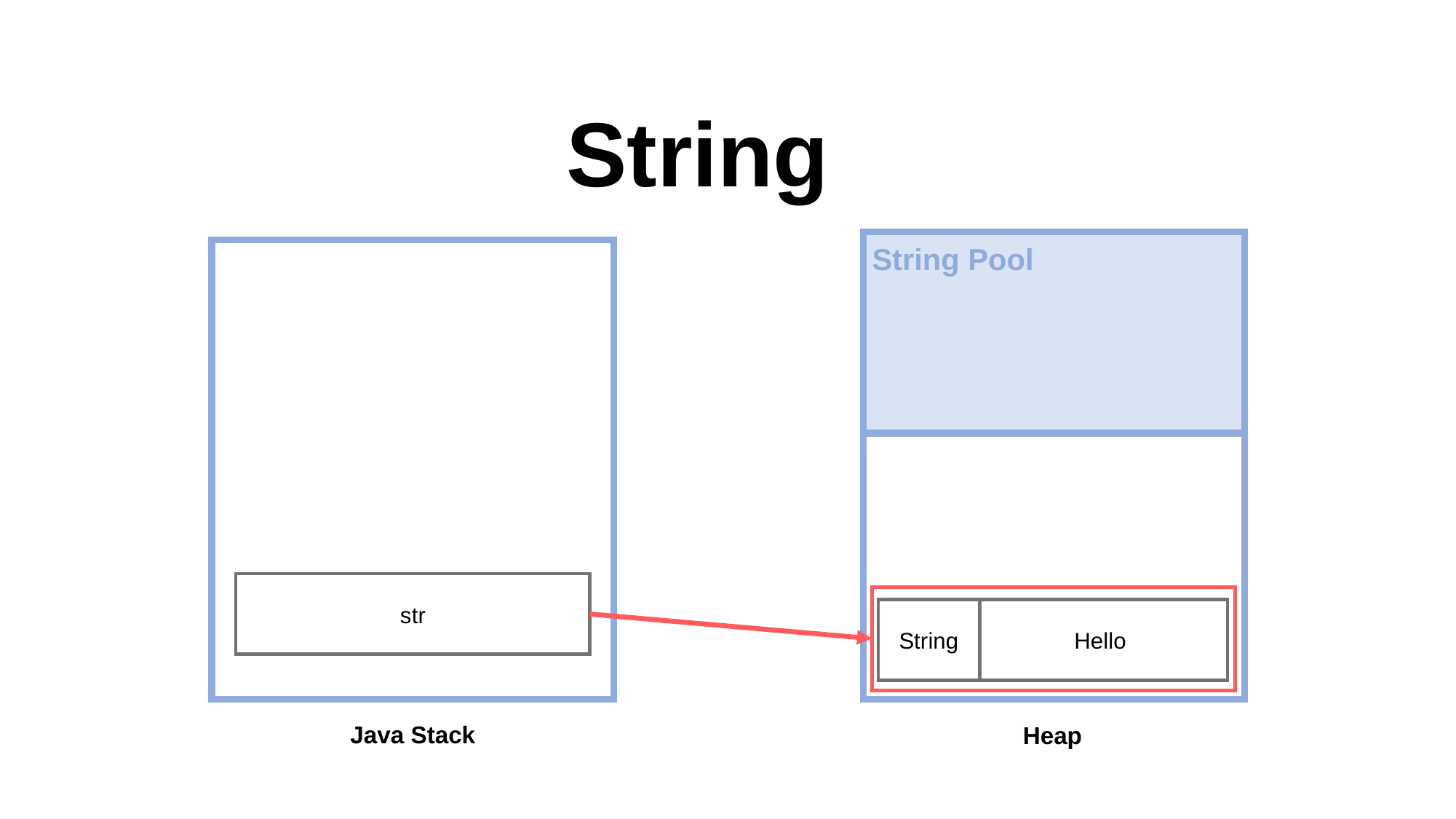

# String

String Pool

str

String
Hello
Java Stack
Heap